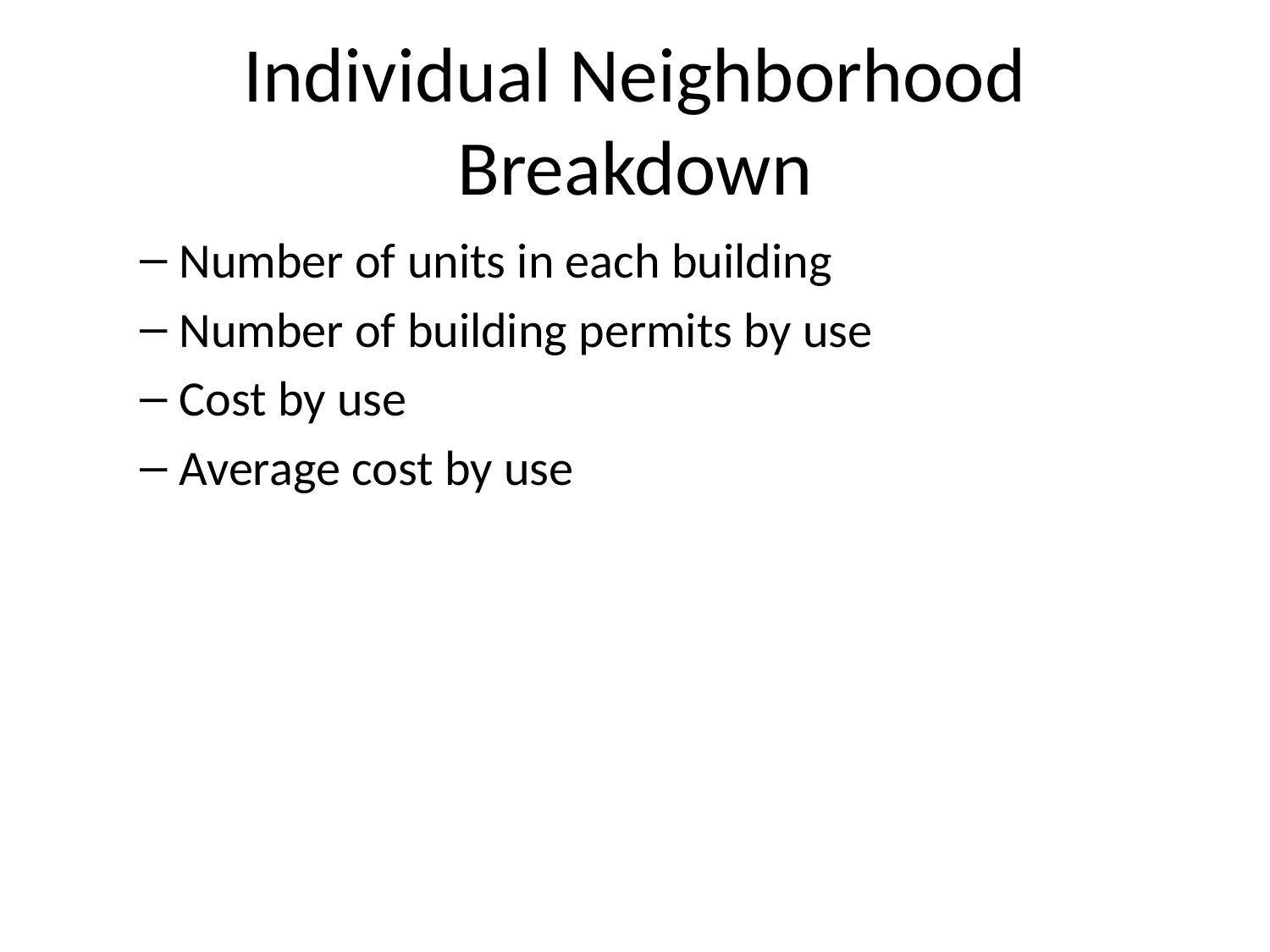

# Individual Neighborhood Breakdown
Number of units in each building
Number of building permits by use
Cost by use
Average cost by use